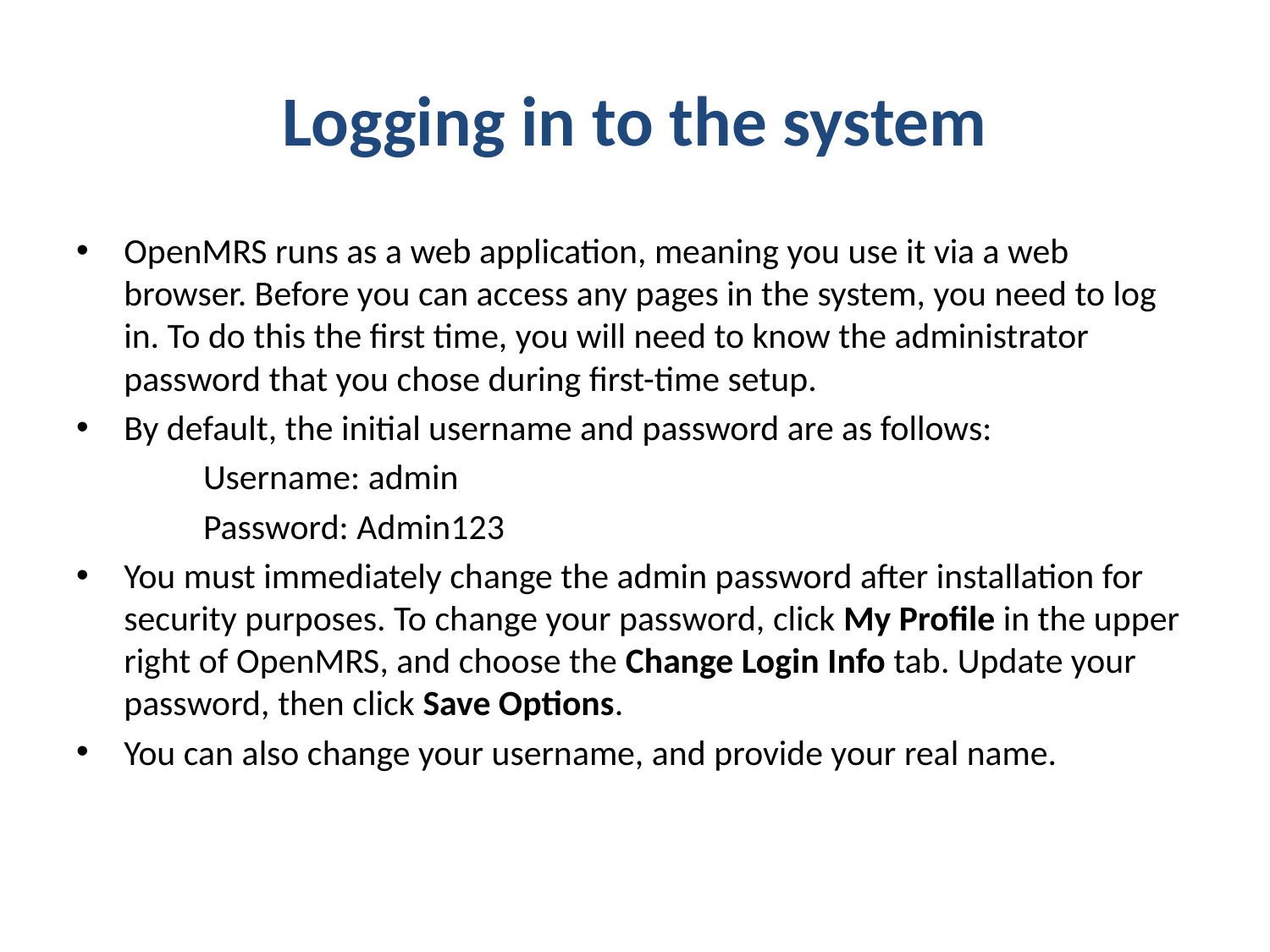

# Logging in to the system
OpenMRS runs as a web application, meaning you use it via a web browser. Before you can access any pages in the system, you need to log in. To do this the first time, you will need to know the administrator password that you chose during first-time setup.
By default, the initial username and password are as follows:
	Username: admin
	Password: Admin123
You must immediately change the admin password after installation for security purposes. To change your password, click My Profile in the upper right of OpenMRS, and choose the Change Login Info tab. Update your password, then click Save Options.
You can also change your username, and provide your real name.